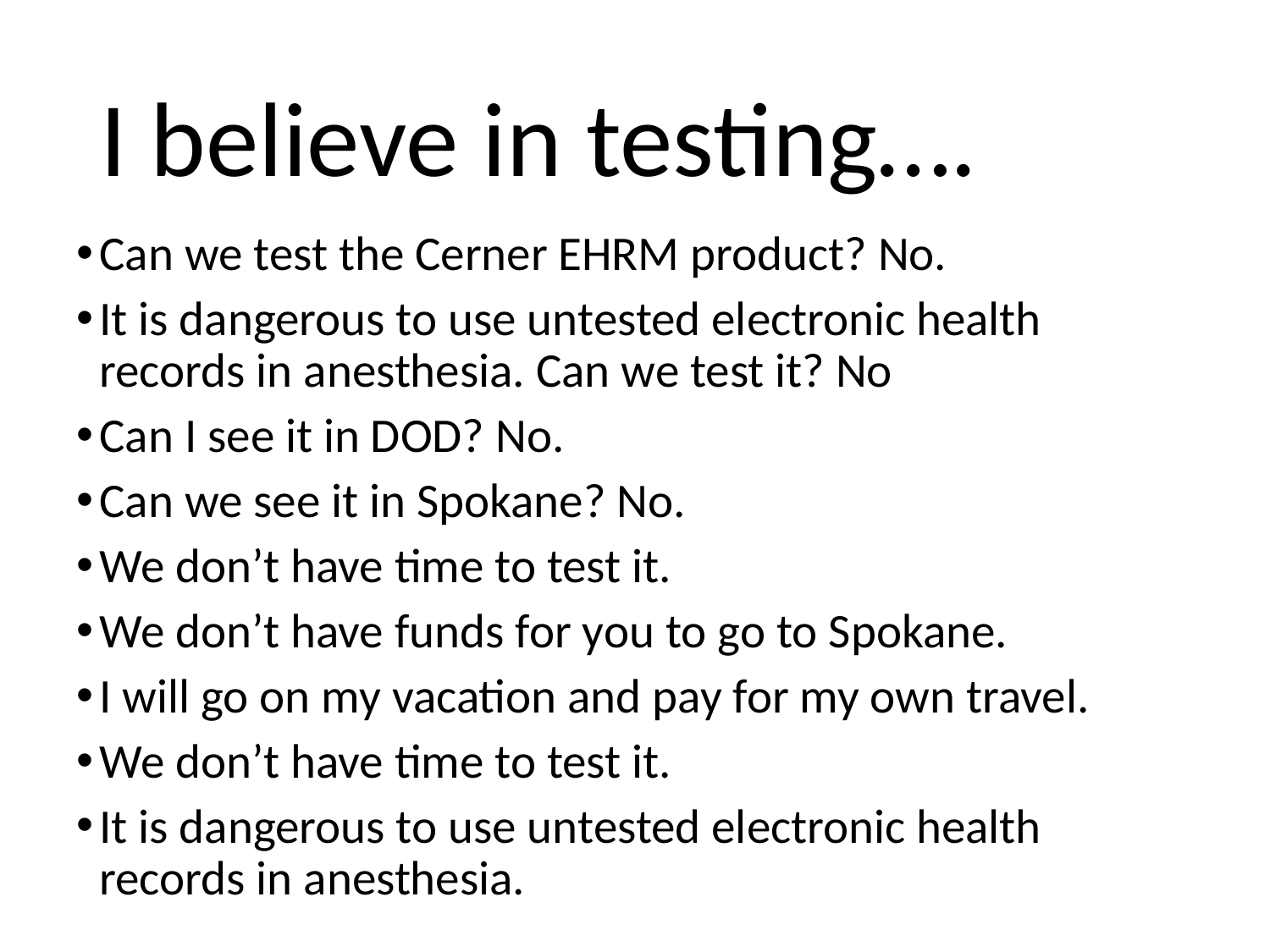

# I believe in testing….
Can we test the Cerner EHRM product? No.
It is dangerous to use untested electronic health records in anesthesia. Can we test it? No
Can I see it in DOD? No.
Can we see it in Spokane? No.
We don’t have time to test it.
We don’t have funds for you to go to Spokane.
I will go on my vacation and pay for my own travel.
We don’t have time to test it.
It is dangerous to use untested electronic health records in anesthesia.